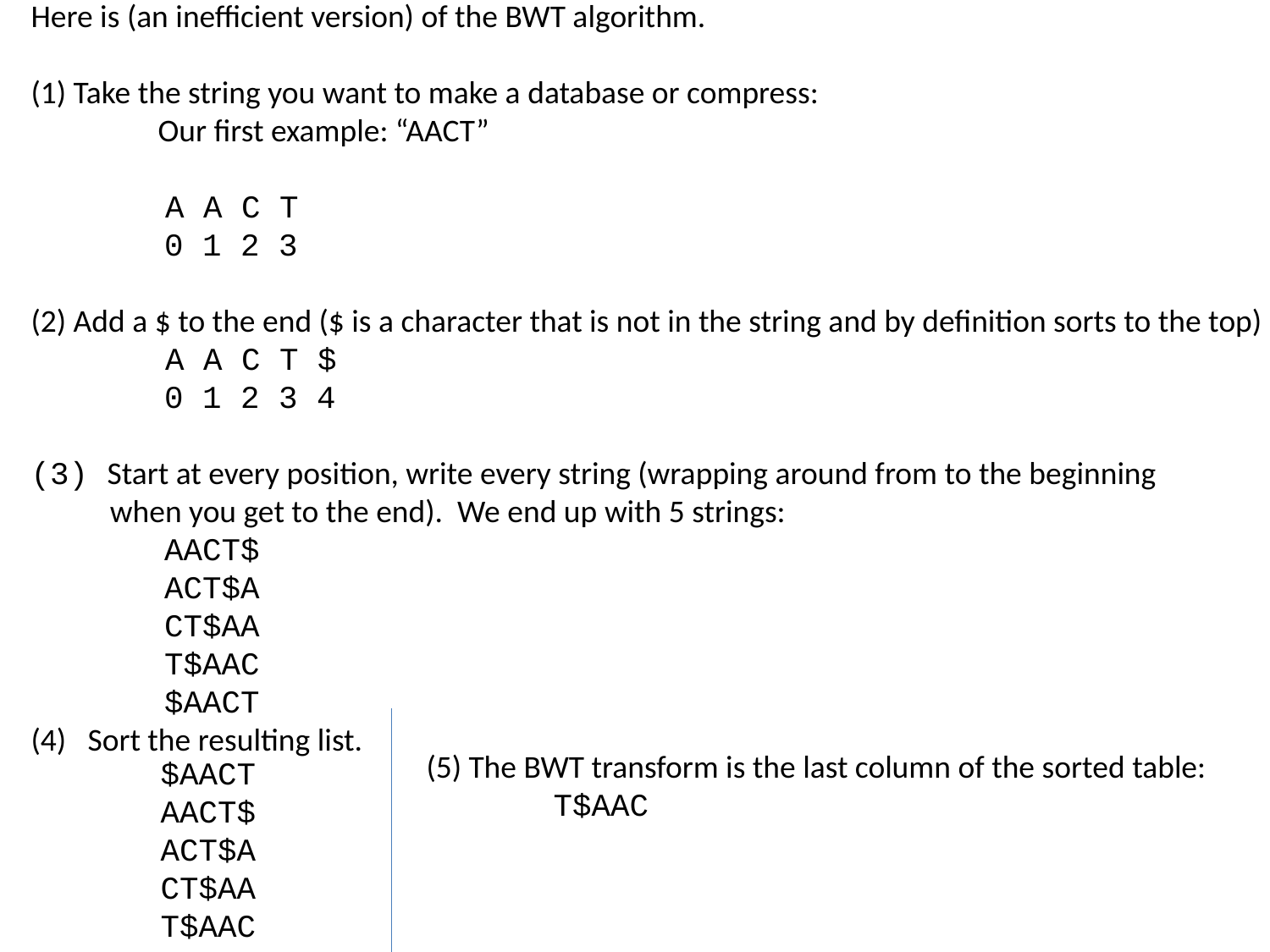

Here is (an inefficient version) of the BWT algorithm.

(1) Take the string you want to make a database or compress:
	Our first example: “AACT”

	 A A C T
       0 1 2 3

(2) Add a $ to the end ($ is a character that is not in the string and by definition sorts to the top)
 	 A A C T $
       0 1 2 3 4

(3) Start at every position, write every string (wrapping around from to the beginning
           when you get to the end).  We end up with 5 strings:
       AACT$
       ACT$A
       CT$AA
       T$AAC
       $AACT
(4)   Sort the resulting list.

(5) The BWT transform is the last column of the sorted table:
	T$AAC
$AACT
AACT$
ACT$A
CT$AA
T$AAC